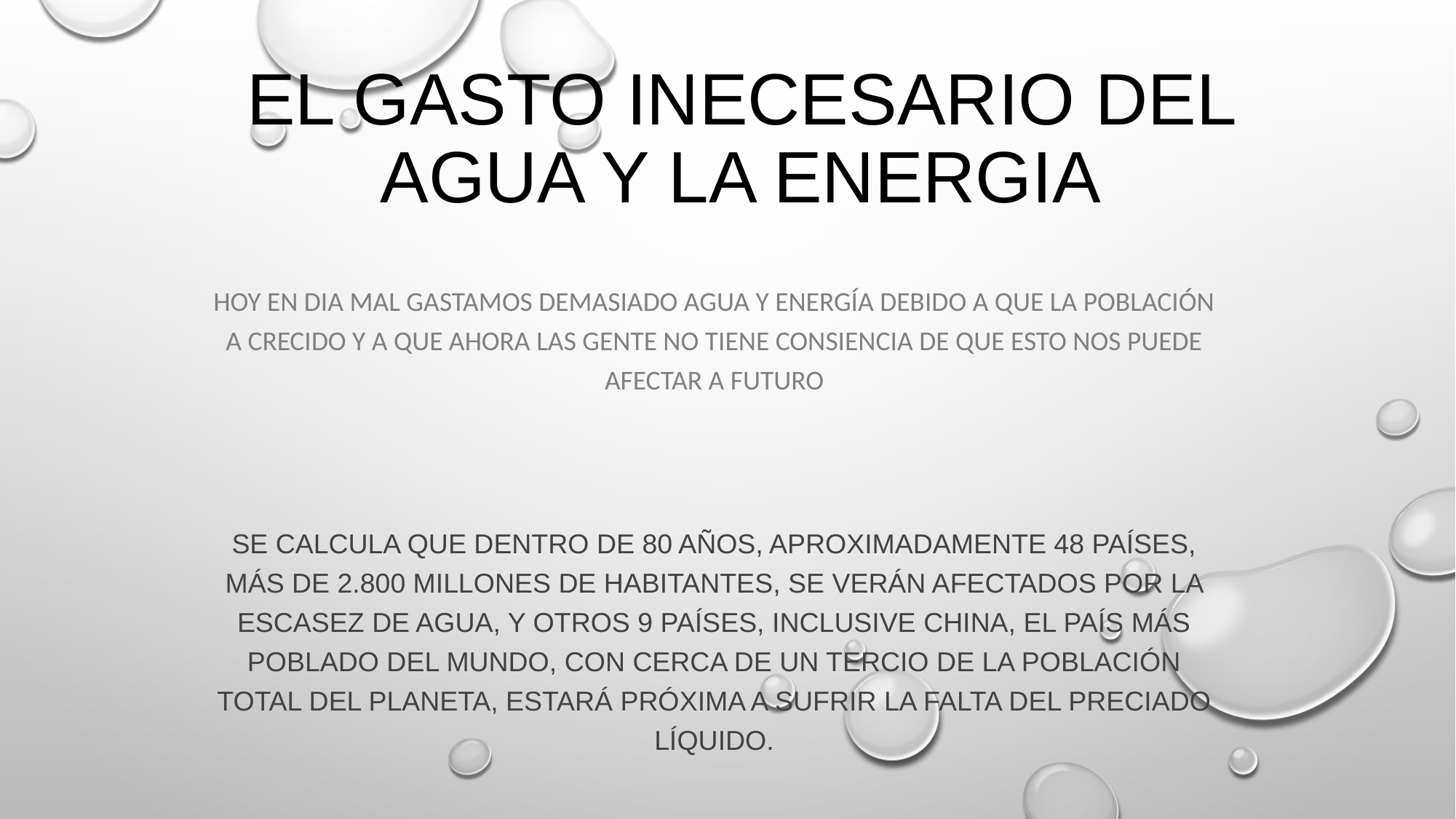

# El gasto ineCEsario Del agua y la energia
hoy en dia mal gastamos demasiado agua y energía debido a que la población a crecido y a que ahora las gente no tiene consiencia de que esto nos puede afectar a futuro

Se calcula que dentro de 80 años, aproximadamente 48 países, más de 2.800 millones de habitantes, se verán afectados por la escasez de agua, y otros 9 países, inclusive China, el país más poblado del mundo, con cerca de un tercio de la población total del planeta, estará próxima a sufrir la falta del preciado líquido.